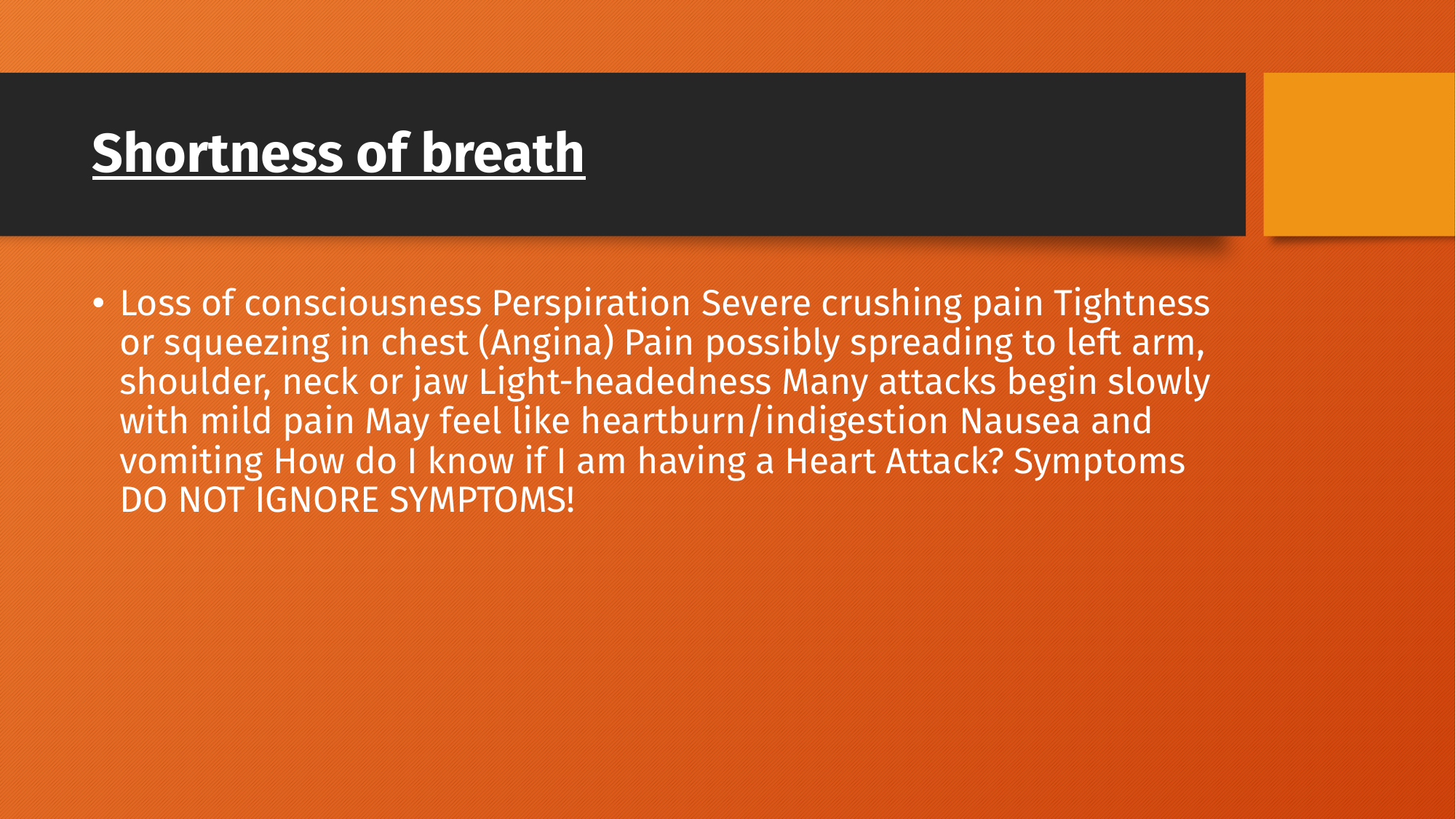

# Shortness of breath
Loss of consciousness Perspiration Severe crushing pain Tightness or squeezing in chest (Angina) Pain possibly spreading to left arm, shoulder, neck or jaw Light-headedness Many attacks begin slowly with mild pain May feel like heartburn/indigestion Nausea and vomiting How do I know if I am having a Heart Attack? Symptoms DO NOT IGNORE SYMPTOMS!